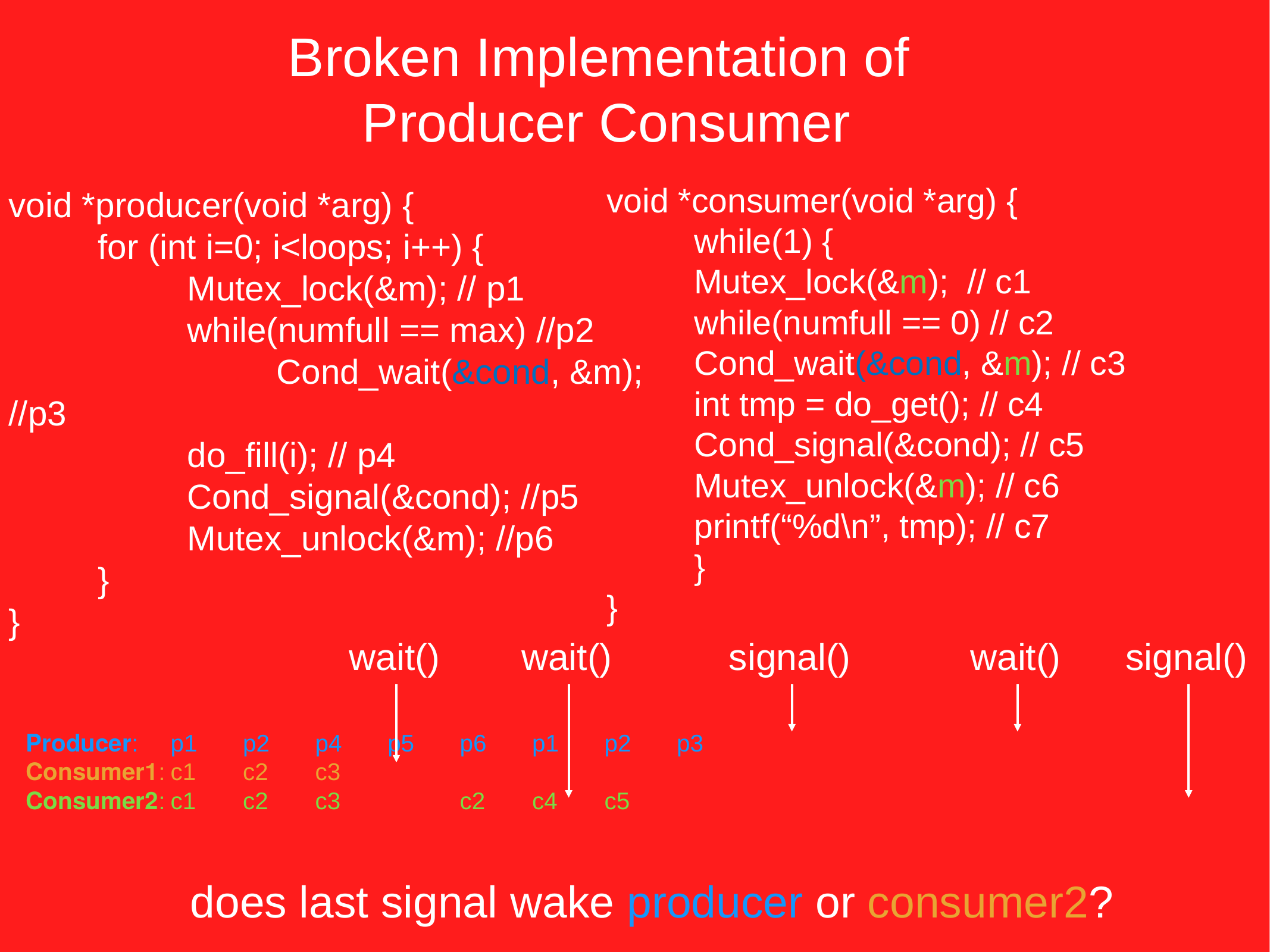

Broken Implementation of
Producer Consumer
void *producer(void *arg) {
	for (int i=0; i<loops; i++) {
		Mutex_lock(&m); // p1
		while(numfull == max) //p2
			Cond_wait(&cond, &m); //p3
		do_fill(i); // p4
		Cond_signal(&cond); //p5
		Mutex_unlock(&m); //p6
	}
}
void *consumer(void *arg) {
	while(1) {
		Mutex_lock(&m);  // c1
		while(numfull == 0) // c2
			Cond_wait(&cond, &m); // c3
		int tmp = do_get(); // c4
		Cond_signal(&cond); // c5
		Mutex_unlock(&m); // c6
		printf(“%d\n”, tmp); // c7
	}
}
wait()
wait()
wait()
signal()
signal()

Producer:								p1	p2	p4	p5	p6	p1	p2	p3
Consumer1:	c1	c2	c3
Consumer2:				c1	c2	c3									c2	c4	c5
does last signal wake producer or consumer2?